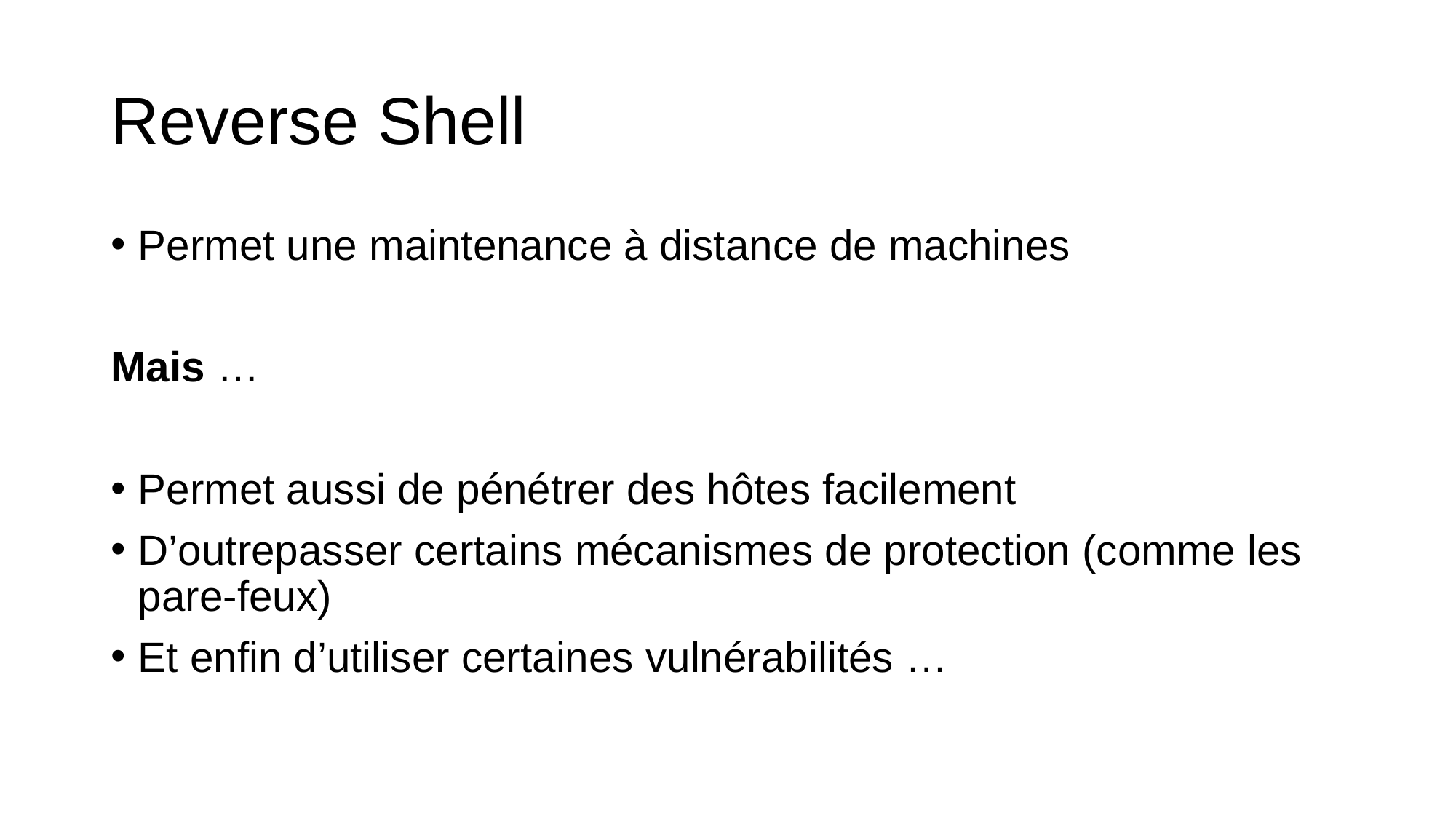

# Reverse Shell
Permet une maintenance à distance de machines

Mais …

Permet aussi de pénétrer des hôtes facilement
D’outrepasser certains mécanismes de protection (comme les pare-feux)
Et enfin d’utiliser certaines vulnérabilités …